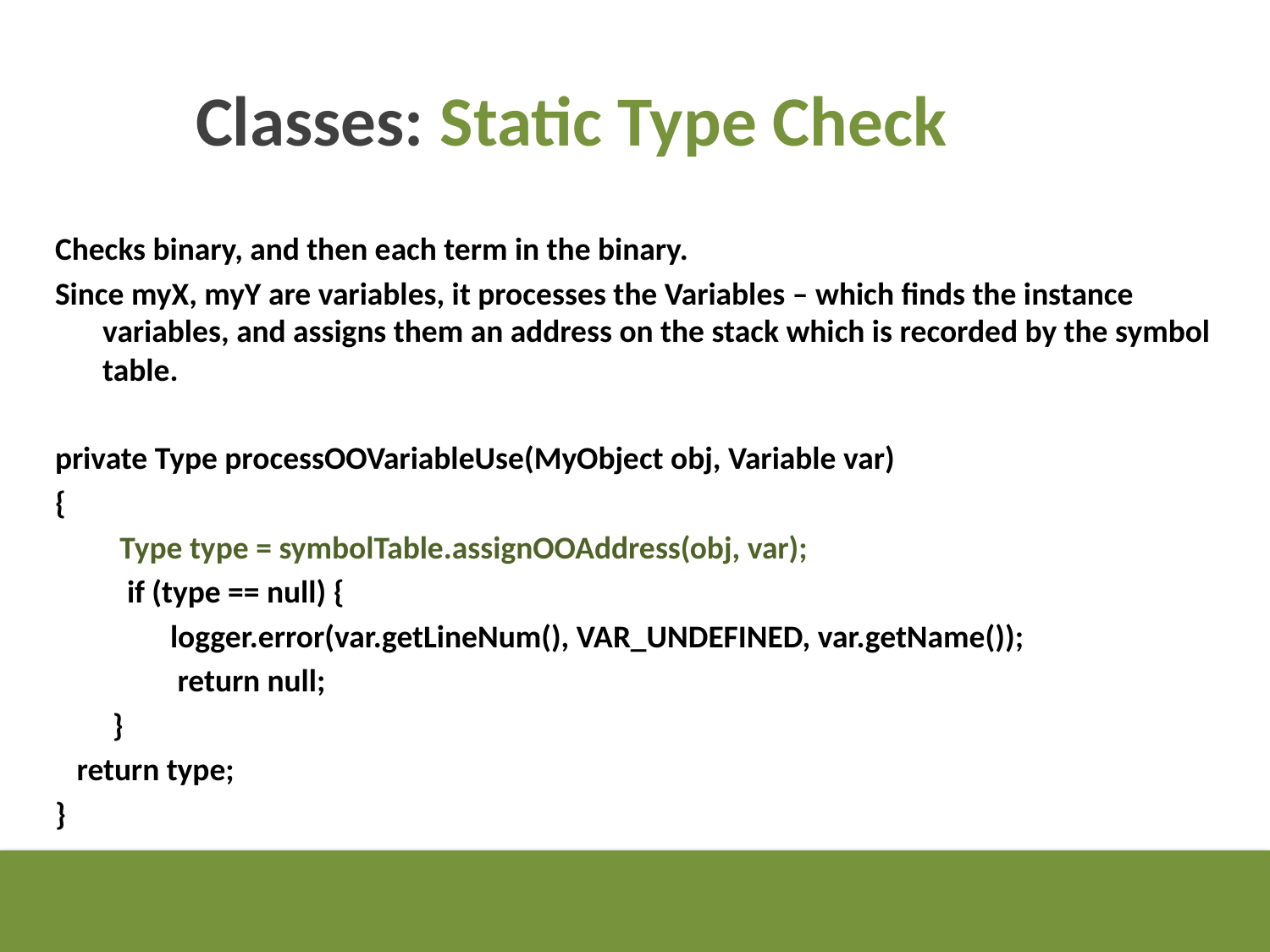

Classes: Static Type Check
Checks binary, and then each term in the binary.
Since myX, myY are variables, it processes the Variables – which finds the instance variables, and assigns them an address on the stack which is recorded by the symbol table.

private Type processOOVariableUse(MyObject obj, Variable var)
{
         Type type = symbolTable.assignOOAddress(obj, var);
          if (type == null) {
                logger.error(var.getLineNum(), VAR_UNDEFINED, var.getName());
                 return null;
        }
   return type;
}